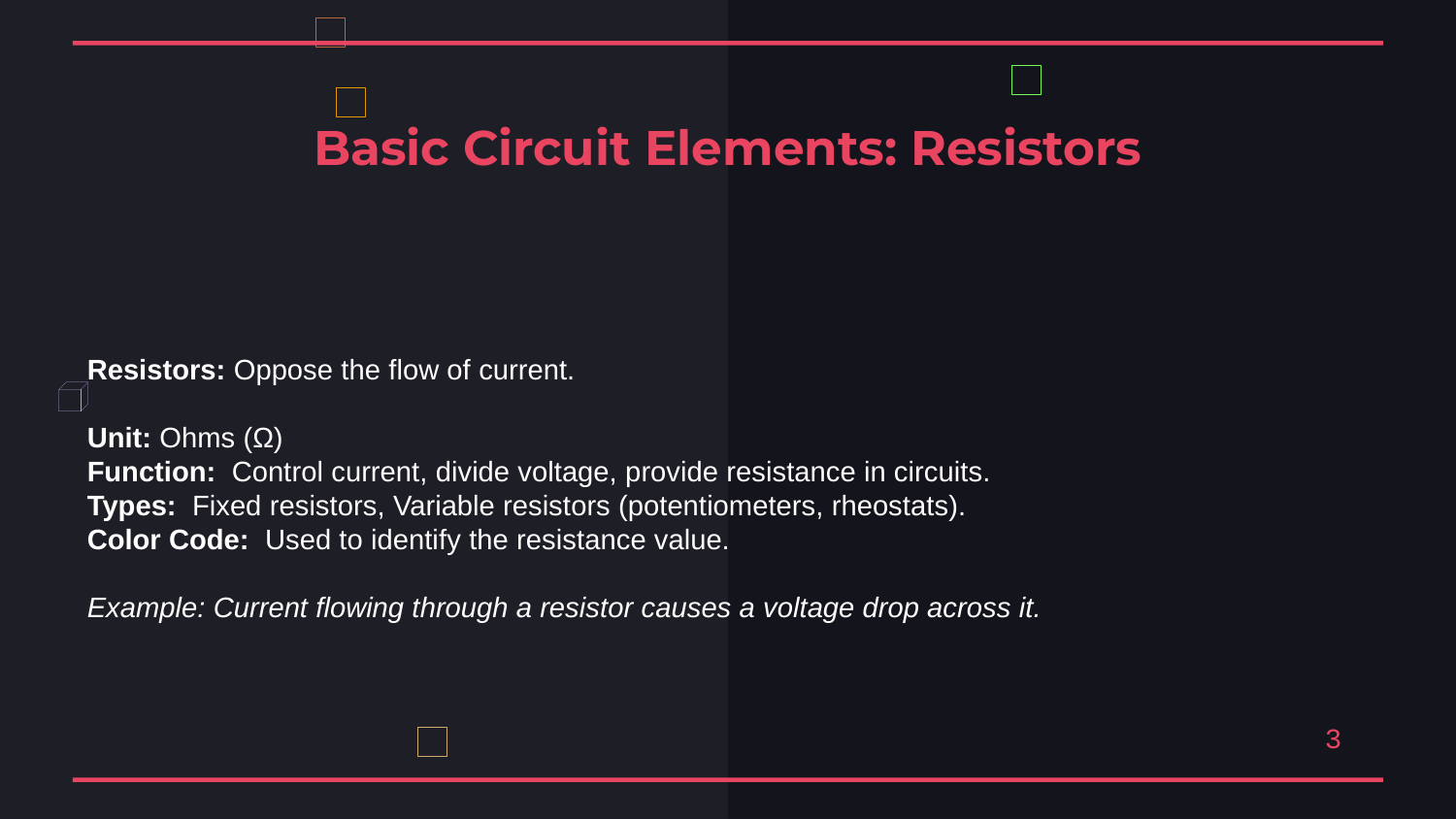

Basic Circuit Elements: Resistors

Resistors: Oppose the flow of current.

Unit: Ohms (Ω)
Function:  Control current, divide voltage, provide resistance in circuits.
Types:  Fixed resistors, Variable resistors (potentiometers, rheostats).
Color Code:  Used to identify the resistance value.

Example: Current flowing through a resistor causes a voltage drop across it.

3